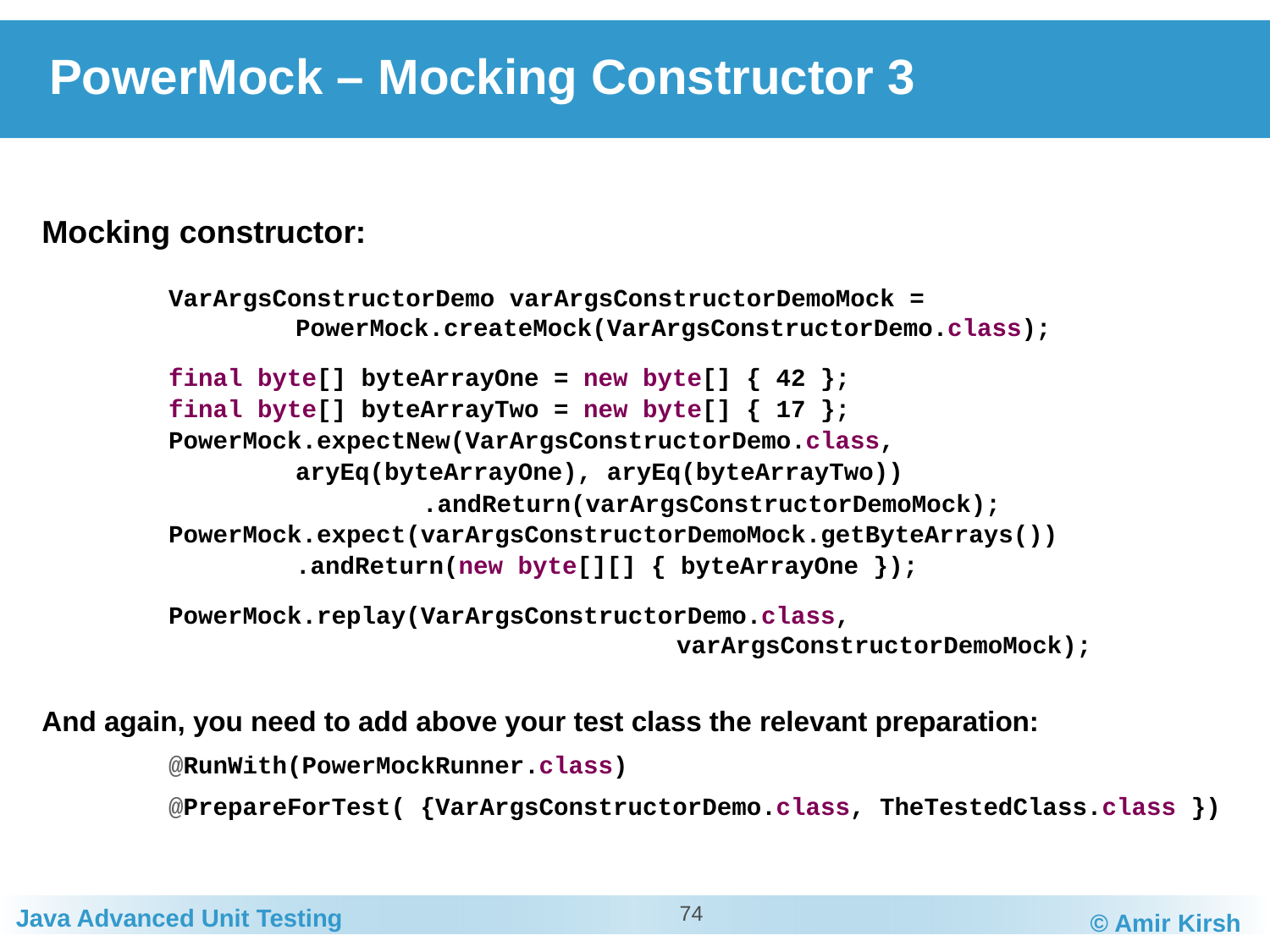

# PowerMock – Mocking Constructor 3

Mocking constructor:

	VarArgsConstructorDemo varArgsConstructorDemoMock =
		PowerMock.createMock(VarArgsConstructorDemo.class);

    	final byte[] byteArrayOne = new byte[] { 42 };
	final byte[] byteArrayTwo = new byte[] { 17 };
	PowerMock.expectNew(VarArgsConstructorDemo.class,
		aryEq(byteArrayOne), aryEq(byteArrayTwo))
			.andReturn(varArgsConstructorDemoMock);
	PowerMock.expect(varArgsConstructorDemoMock.getByteArrays())
		.andReturn(new byte[][] { byteArrayOne });

	PowerMock.replay(VarArgsConstructorDemo.class,
					varArgsConstructorDemoMock);

And again, you need to add above your test class the relevant preparation:
	@RunWith(PowerMockRunner.class)
	@PrepareForTest( {VarArgsConstructorDemo.class, TheTestedClass.class })

74